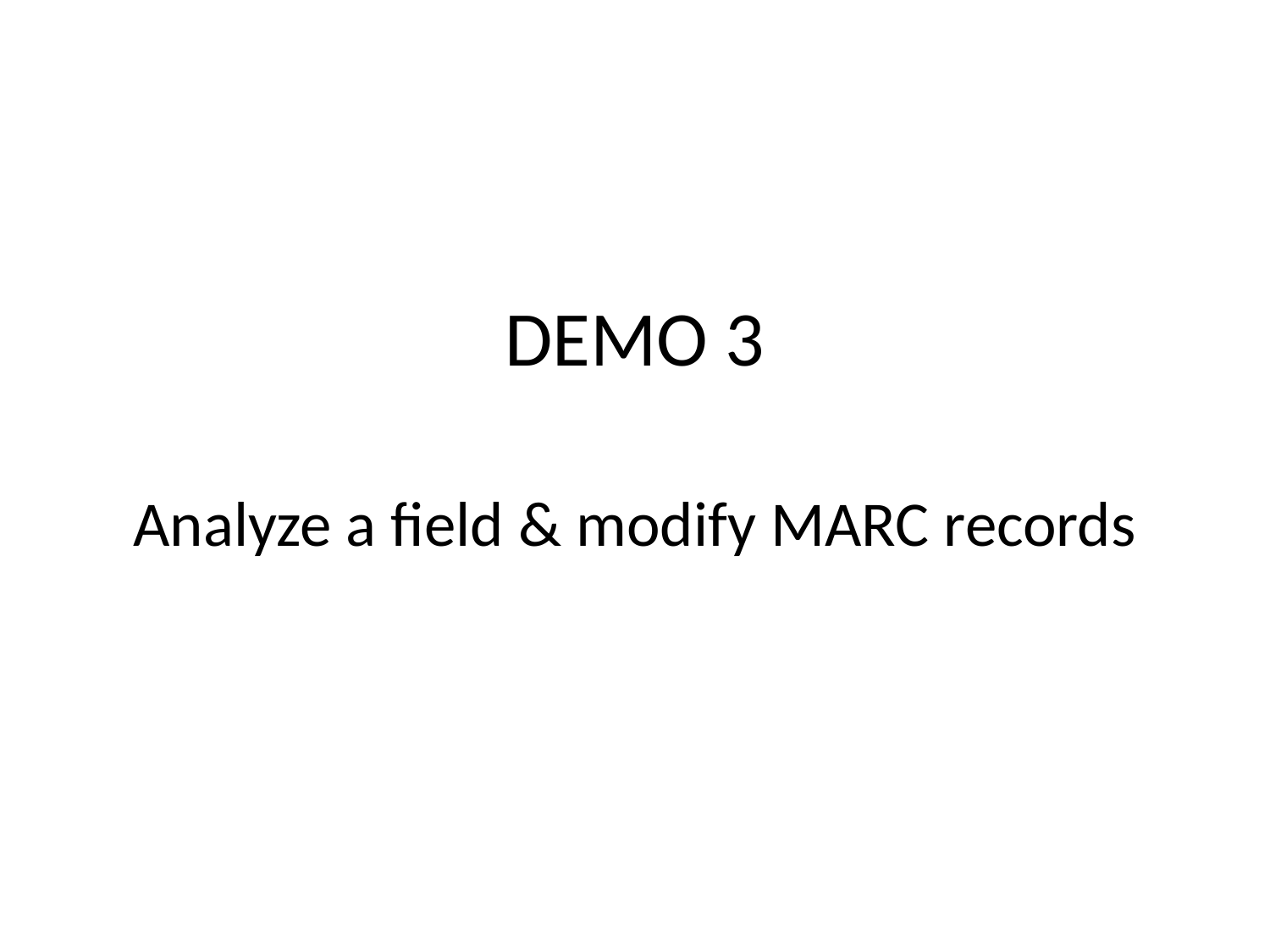

#

DEMO 3

Analyze a field & modify MARC records